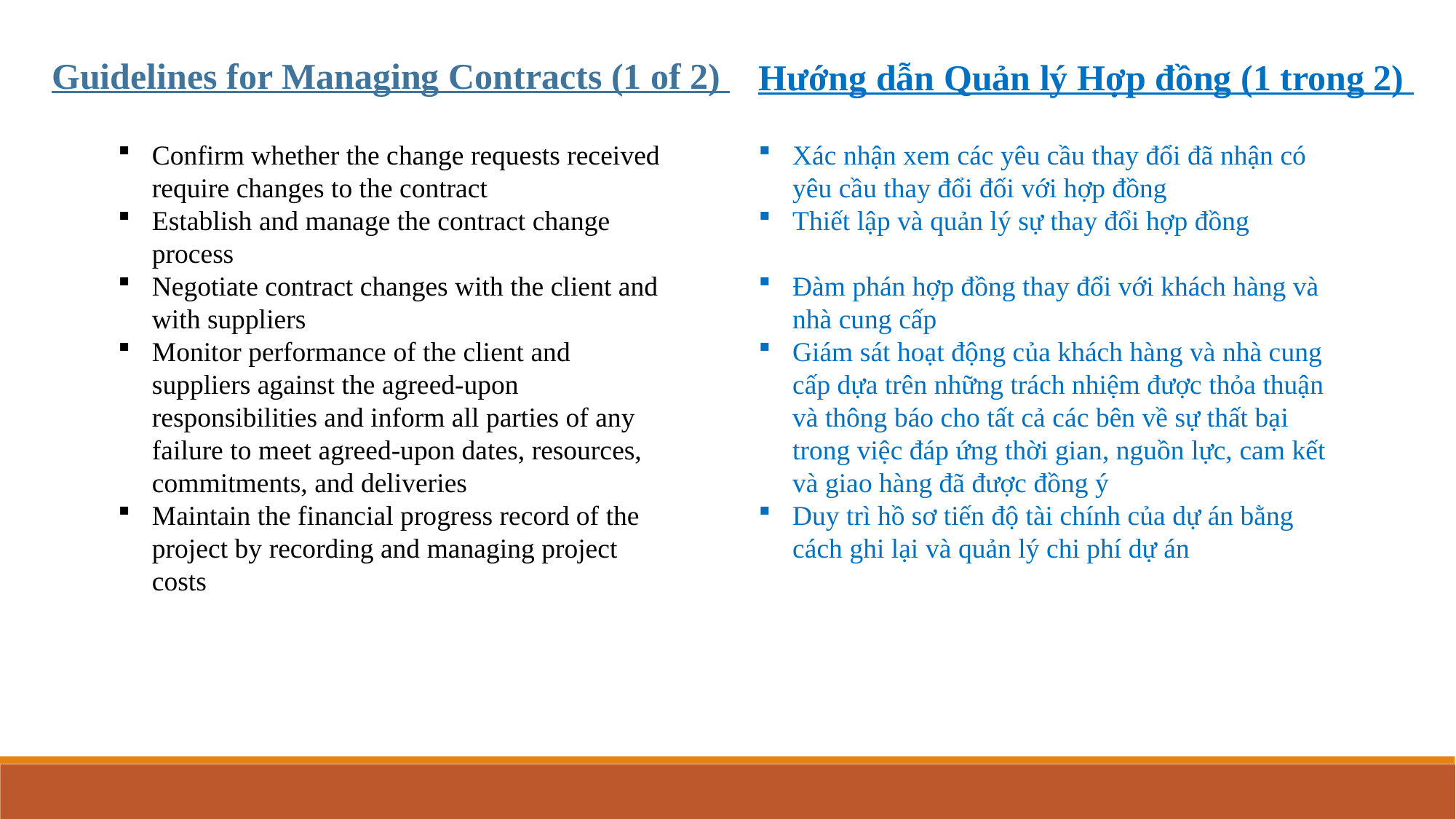

Guidelines for Managing Contracts (1 of 2)
Hướng dẫn Quản lý Hợp đồng (1 trong 2)

Confirm whether the change requests received require changes to the contract
Establish and manage the contract change process
Negotiate contract changes with the client and with suppliers
Monitor performance of the client and suppliers against the agreed-upon responsibilities and inform all parties of any failure to meet agreed-upon dates, resources, commitments, and deliveries
Maintain the financial progress record of the project by recording and managing project costs
Xác nhận xem các yêu cầu thay đổi đã nhận có yêu cầu thay đổi đối với hợp đồng
Thiết lập và quản lý sự thay đổi hợp đồng

Đàm phán hợp đồng thay đổi với khách hàng và nhà cung cấp
Giám sát hoạt động của khách hàng và nhà cung cấp dựa trên những trách nhiệm được thỏa thuận và thông báo cho tất cả các bên về sự thất bại trong việc đáp ứng thời gian, nguồn lực, cam kết và giao hàng đã được đồng ý
Duy trì hồ sơ tiến độ tài chính của dự án bằng cách ghi lại và quản lý chi phí dự án